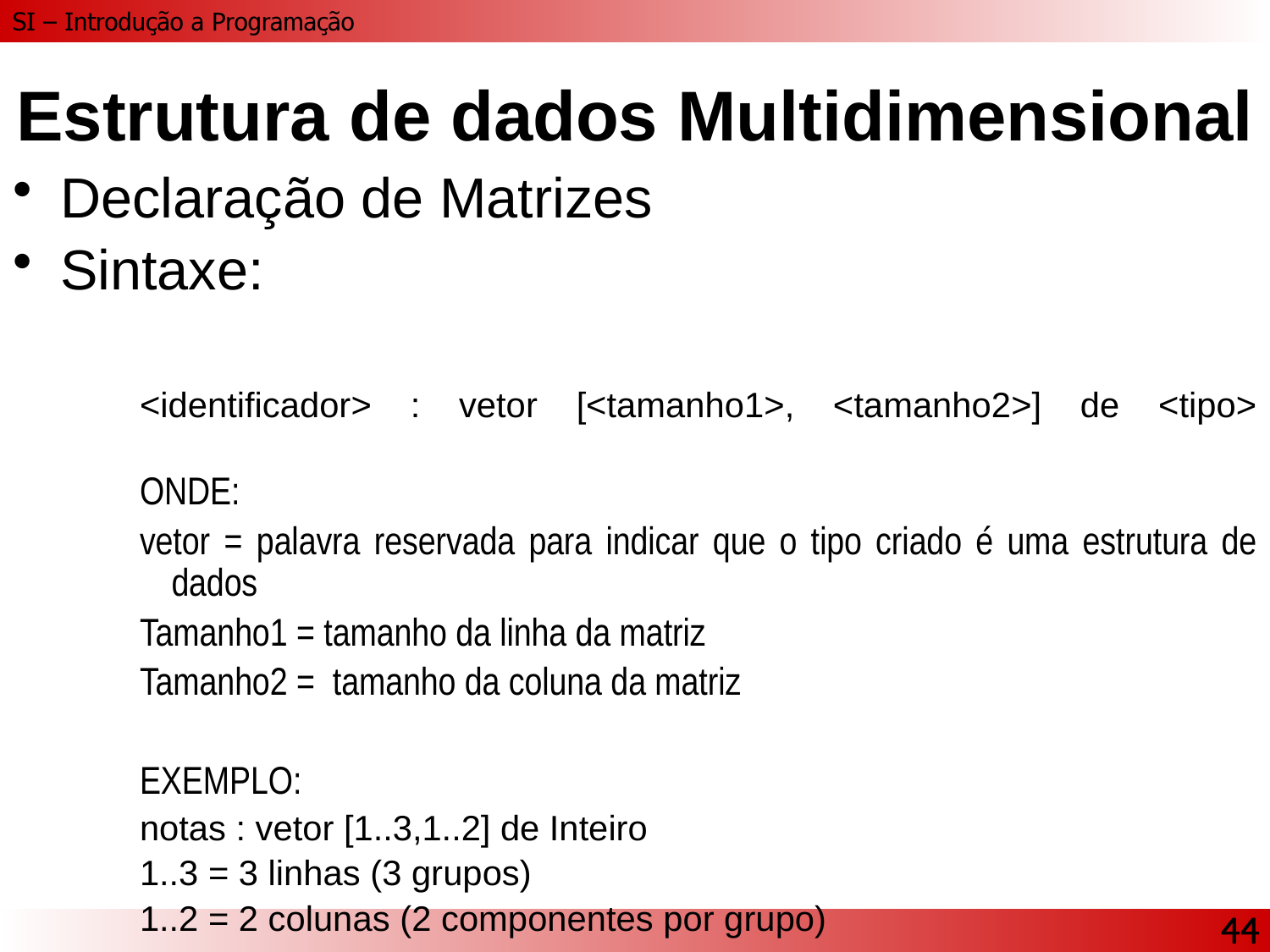

# Estrutura de dados Multidimensional

Declaração de Matrizes
Sintaxe:

<identificador> : vetor [<tamanho1>, <tamanho2>] de <tipo>
ONDE:
vetor = palavra reservada para indicar que o tipo criado é uma estrutura de dados
Tamanho1 = tamanho da linha da matriz
Tamanho2 =  tamanho da coluna da matriz

EXEMPLO:
notas : vetor [1..3,1..2] de Inteiro
1..3 = 3 linhas (3 grupos)
1..2 = 2 colunas (2 componentes por grupo)
44